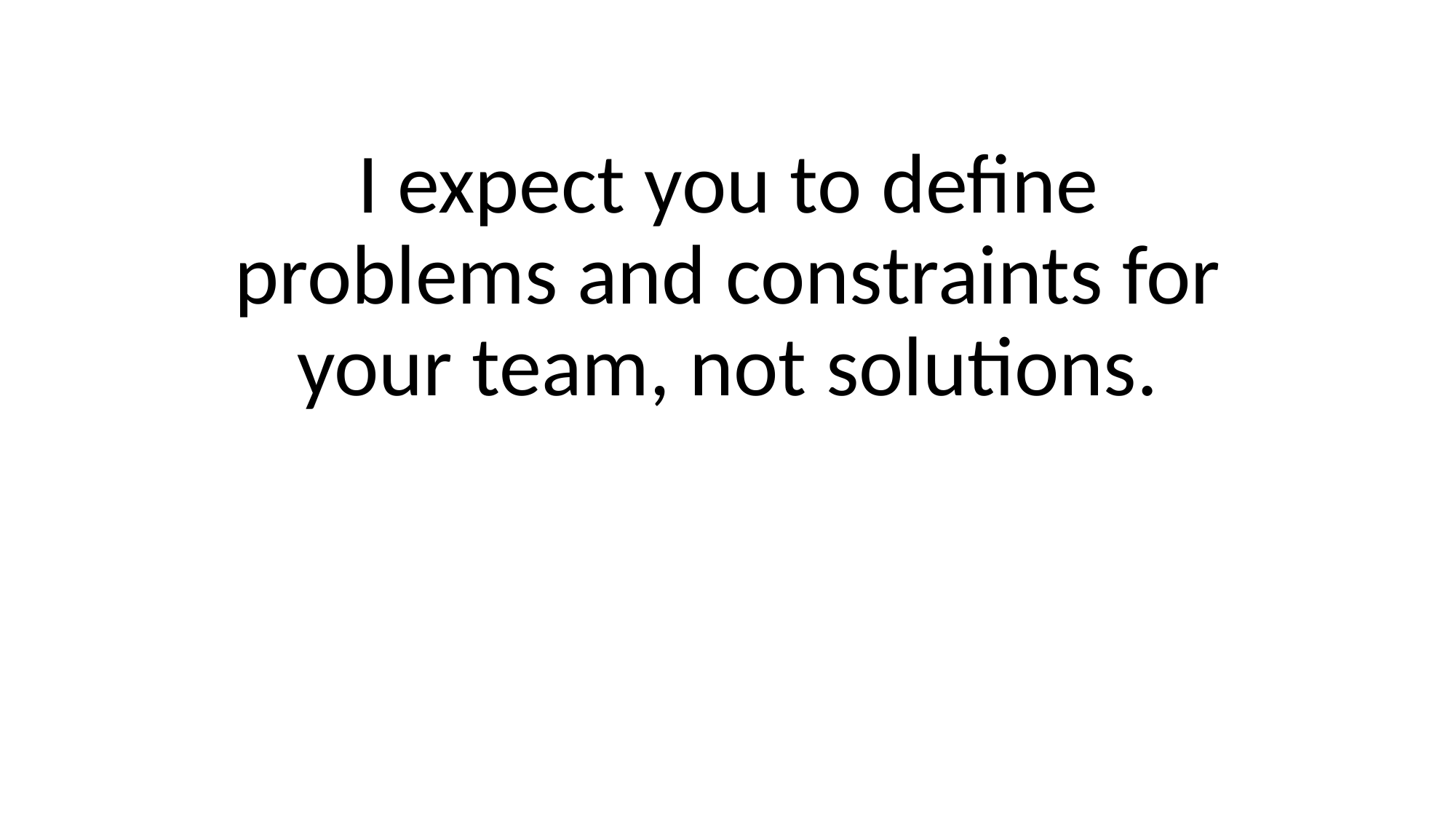

# I expect you to define problems and constraints for your team, not solutions.